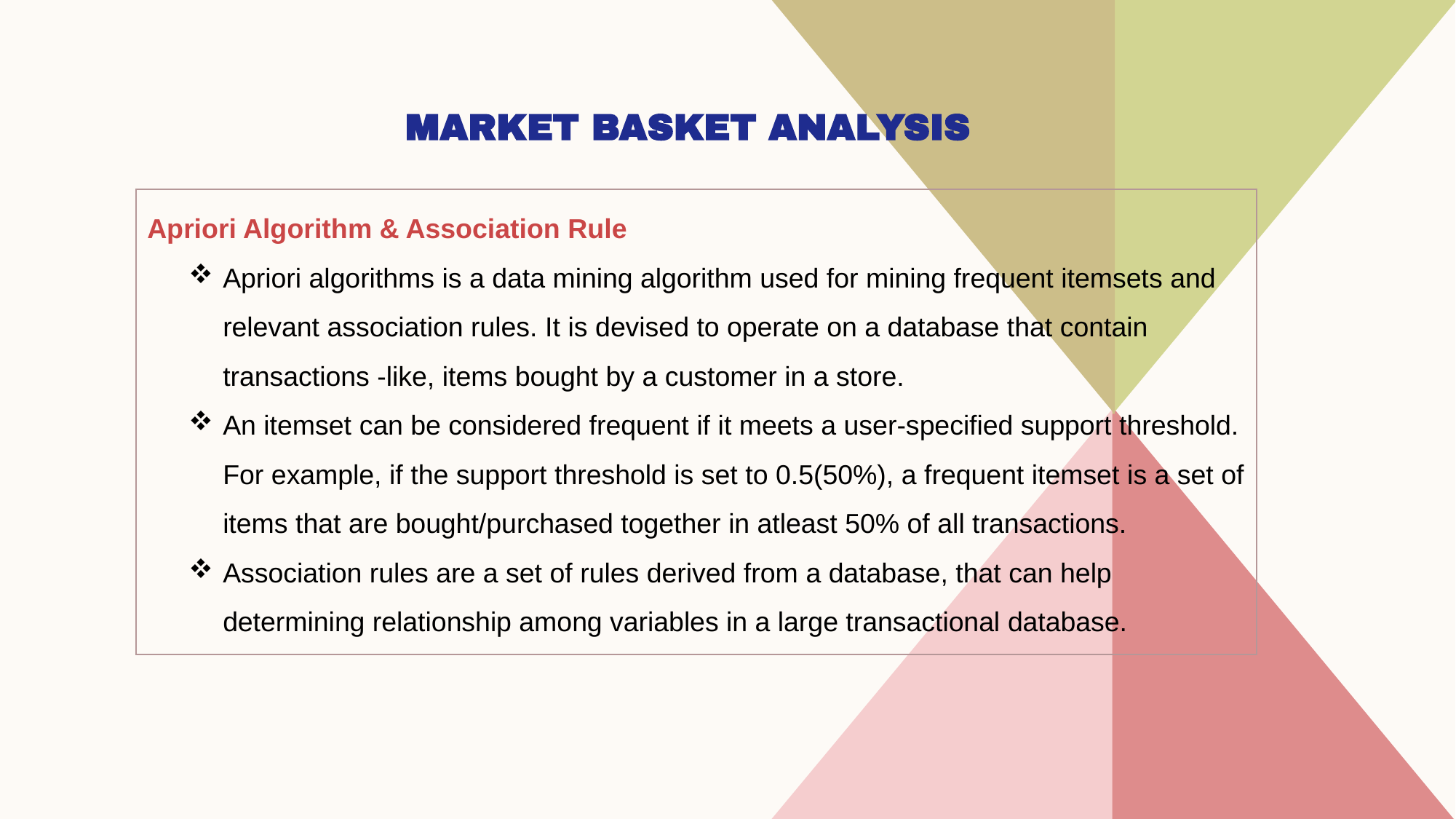

# Market basket analysis
Apriori Algorithm & Association Rule
Apriori algorithms is a data mining algorithm used for mining frequent itemsets and relevant association rules. It is devised to operate on a database that contain transactions -like, items bought by a customer in a store.
An itemset can be considered frequent if it meets a user-specified support threshold. For example, if the support threshold is set to 0.5(50%), a frequent itemset is a set of items that are bought/purchased together in atleast 50% of all transactions.
Association rules are a set of rules derived from a database, that can help determining relationship among variables in a large transactional database.